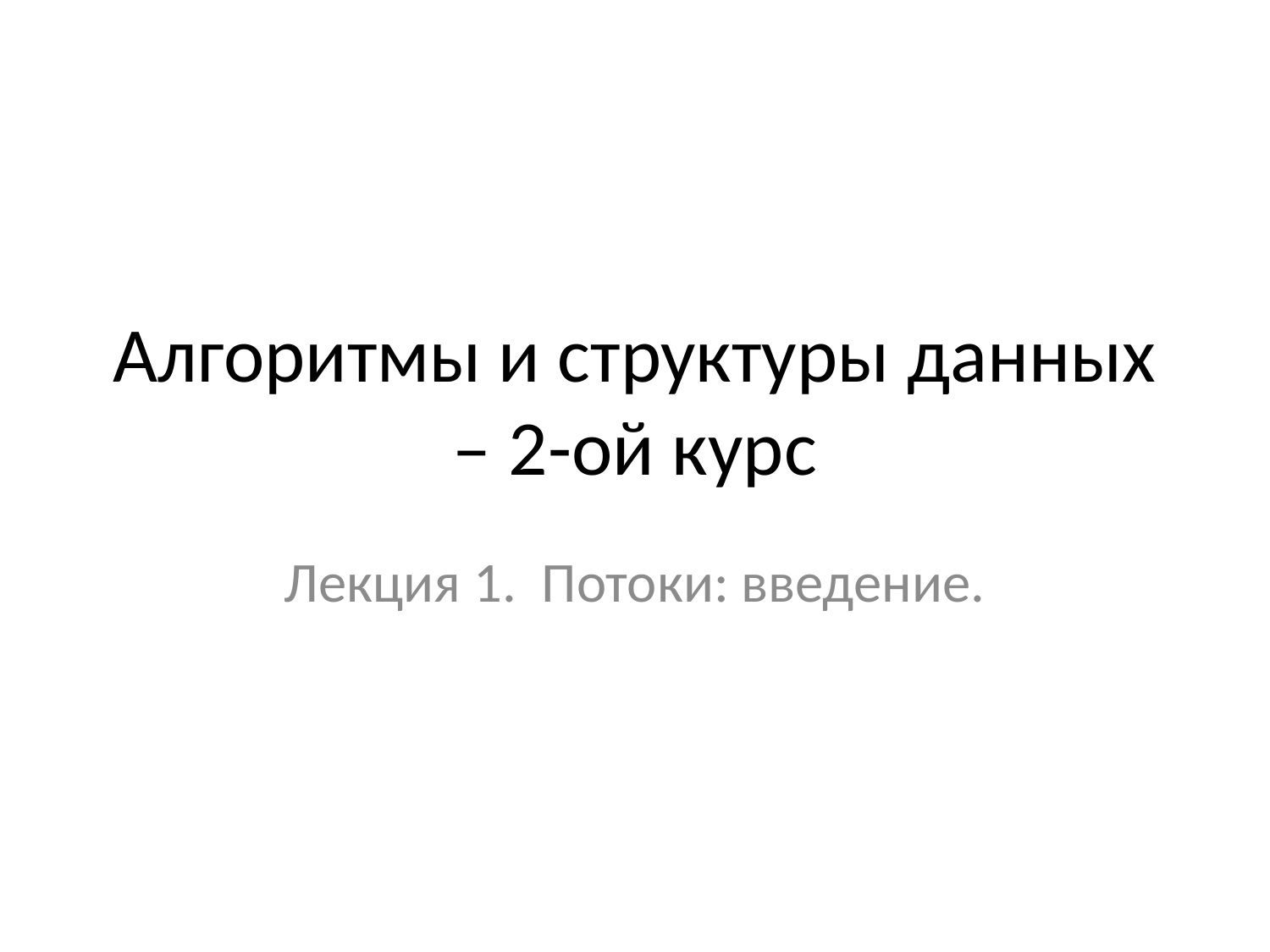

# Алгоритмы и структуры данных – 2-ой курс
Лекция 1.  Потоки: введение.